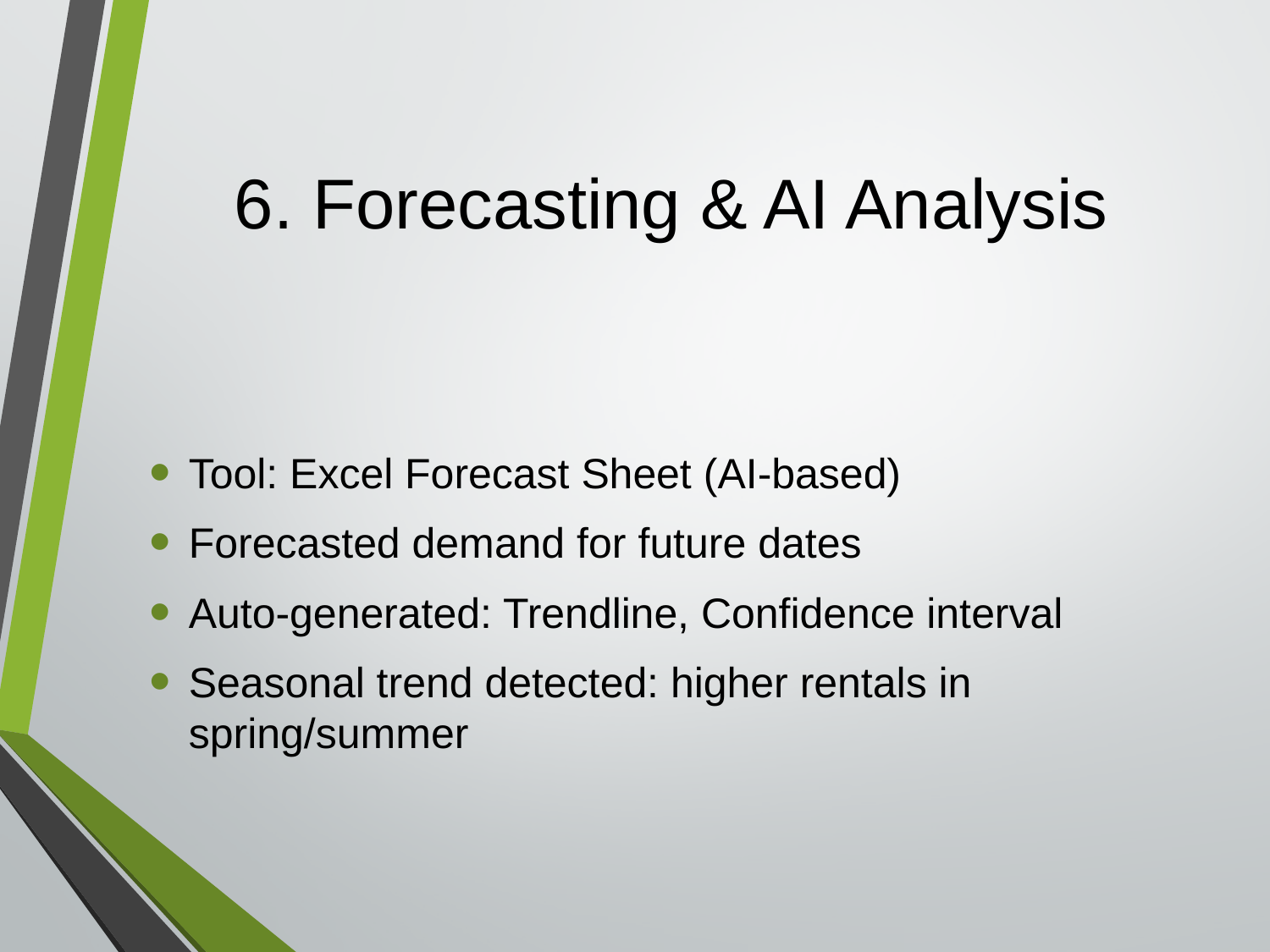

# 6. Forecasting & AI Analysis
Tool: Excel Forecast Sheet (AI-based)
Forecasted demand for future dates
Auto-generated: Trendline, Confidence interval
Seasonal trend detected: higher rentals in spring/summer